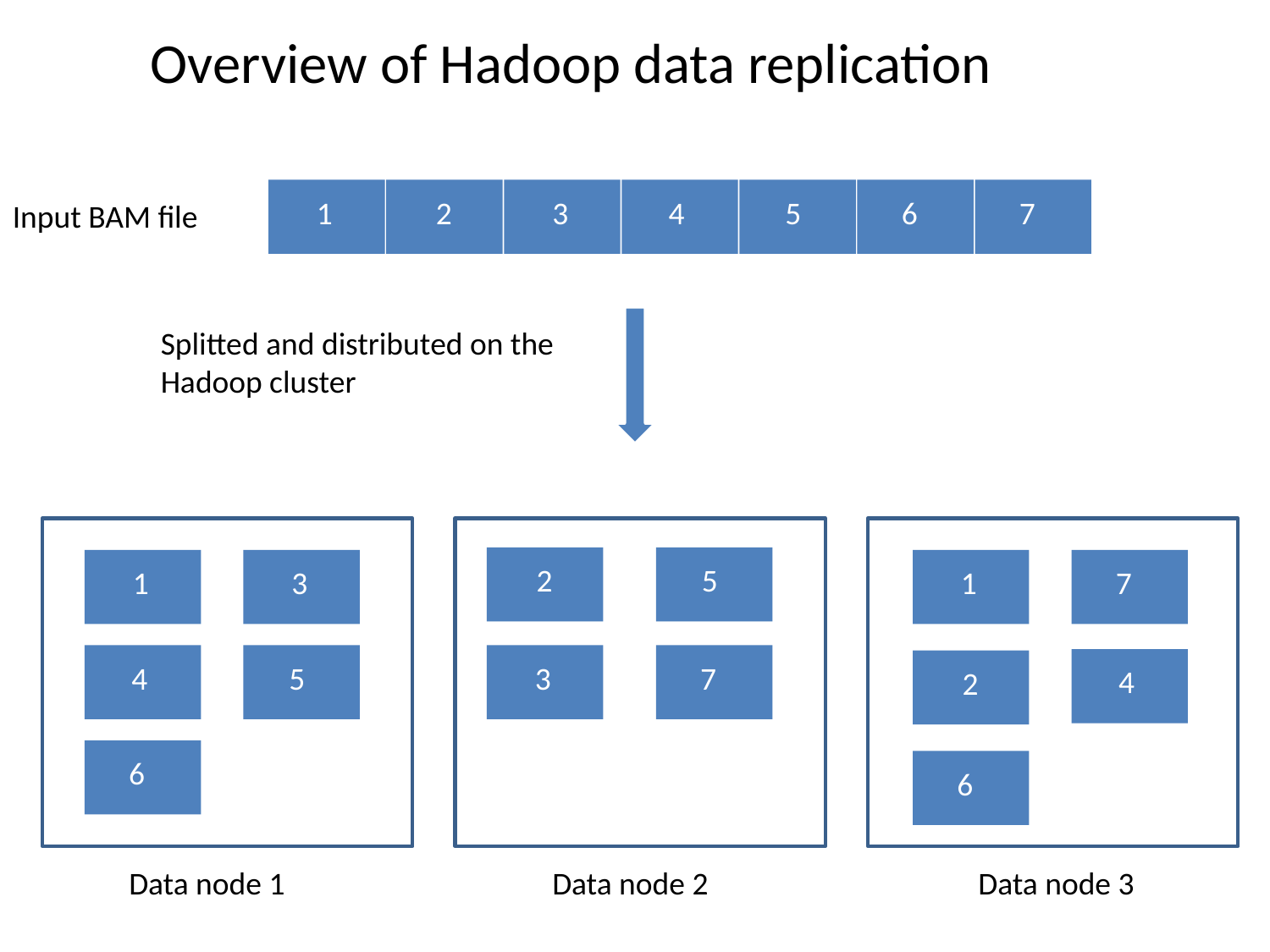

Overview of Hadoop data replication

2
3
4
5
6
7
1
Input BAM file

Splitted and distributed on the Hadoop cluster

2
5
3
7
1
1

4
5
3
7
4
2

6

6
Data node 1
Data node 2
Data node 3